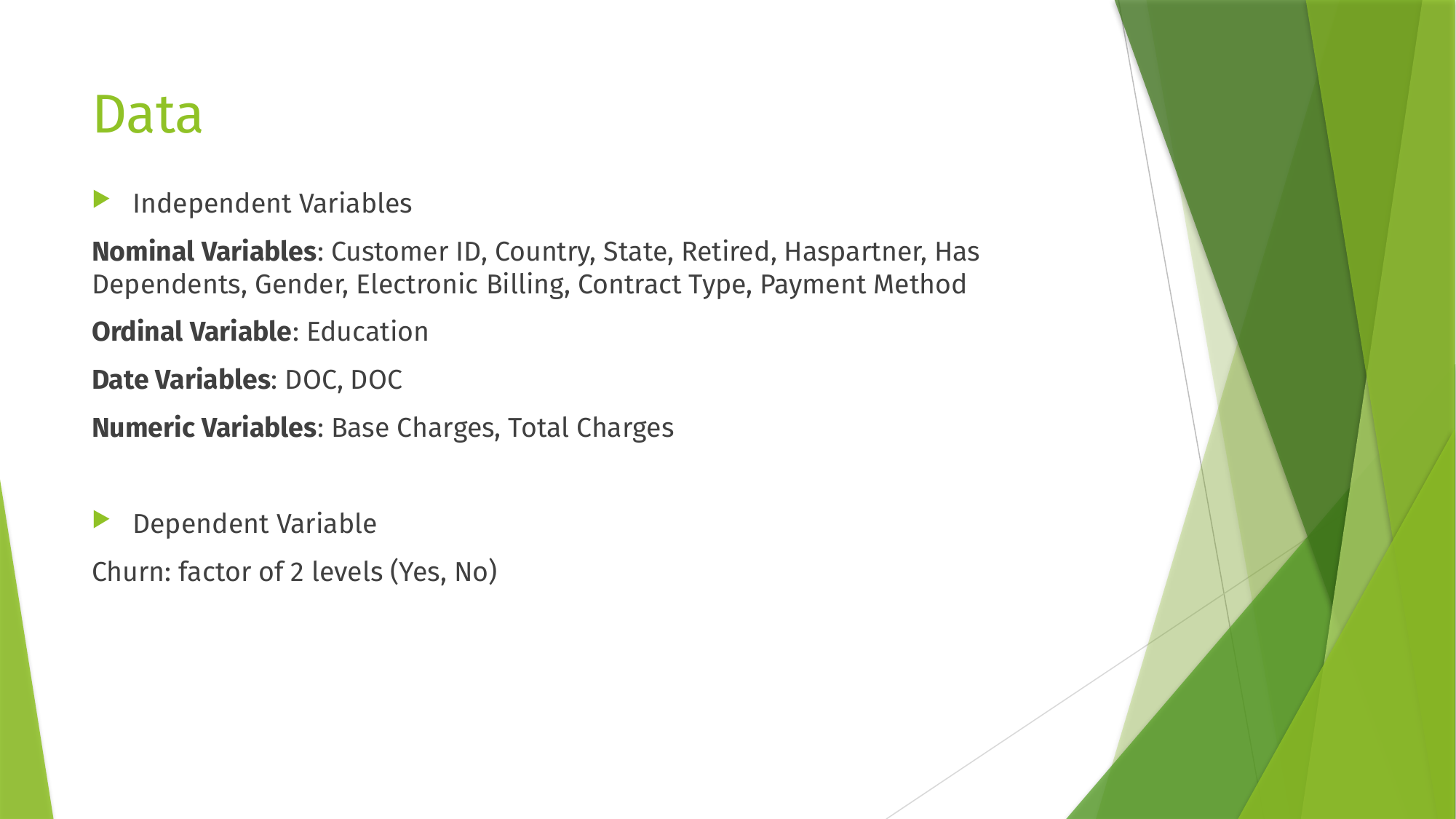

# Data
Independent Variables
Nominal Variables: Customer ID, Country, State, Retired, Haspartner, Has Dependents, Gender, Electronic Billing, Contract Type, Payment Method
Ordinal Variable: Education
Date Variables: DOC, DOC
Numeric Variables: Base Charges, Total Charges

Dependent Variable
Churn: factor of 2 levels (Yes, No)